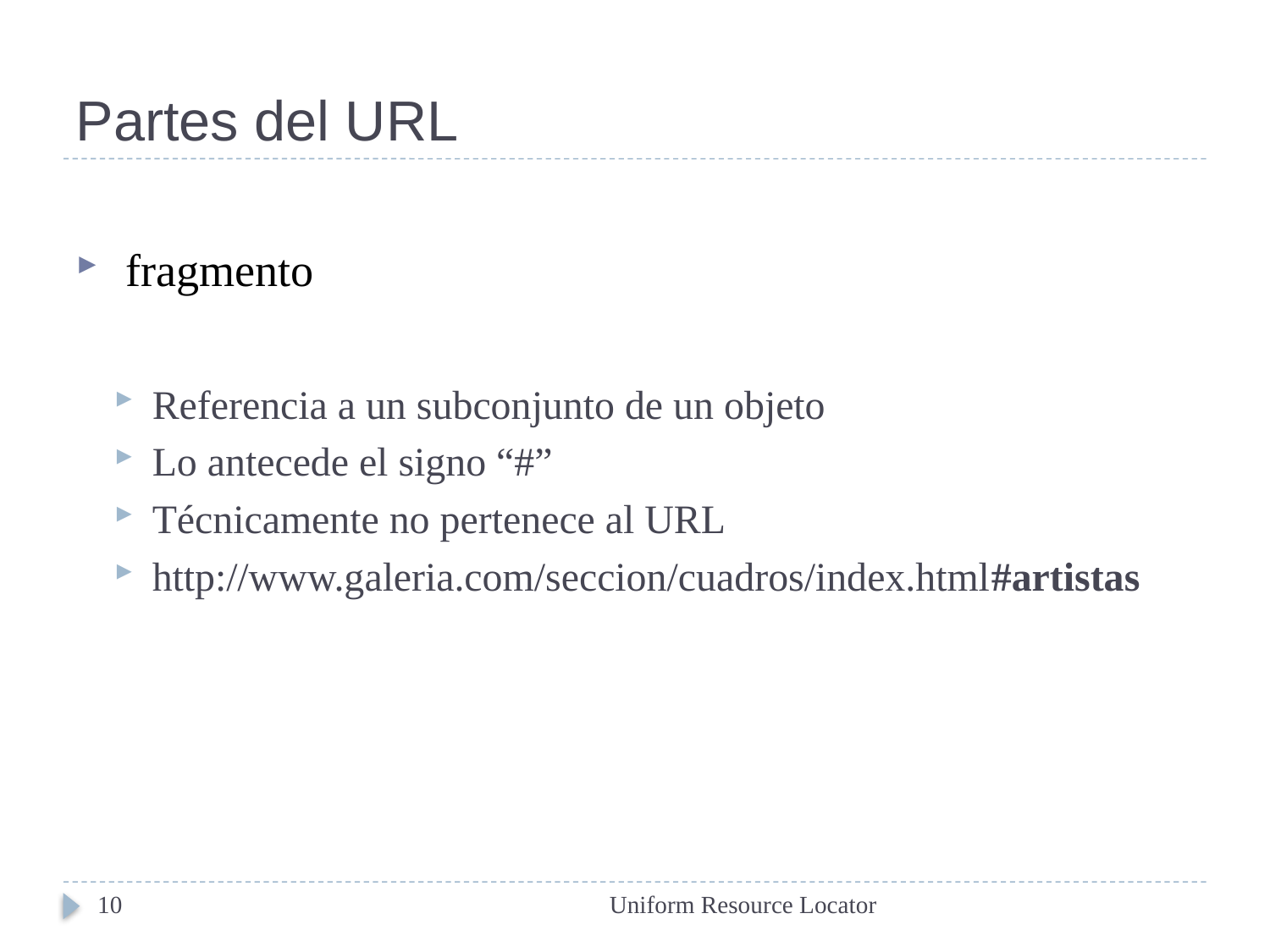

# Partes del URL

 fragmento

Referencia a un subconjunto de un objeto
Lo antecede el signo “#”
Técnicamente no pertenece al URL
http://www.galeria.com/seccion/cuadros/index.html#artistas

10
Uniform Resource Locator